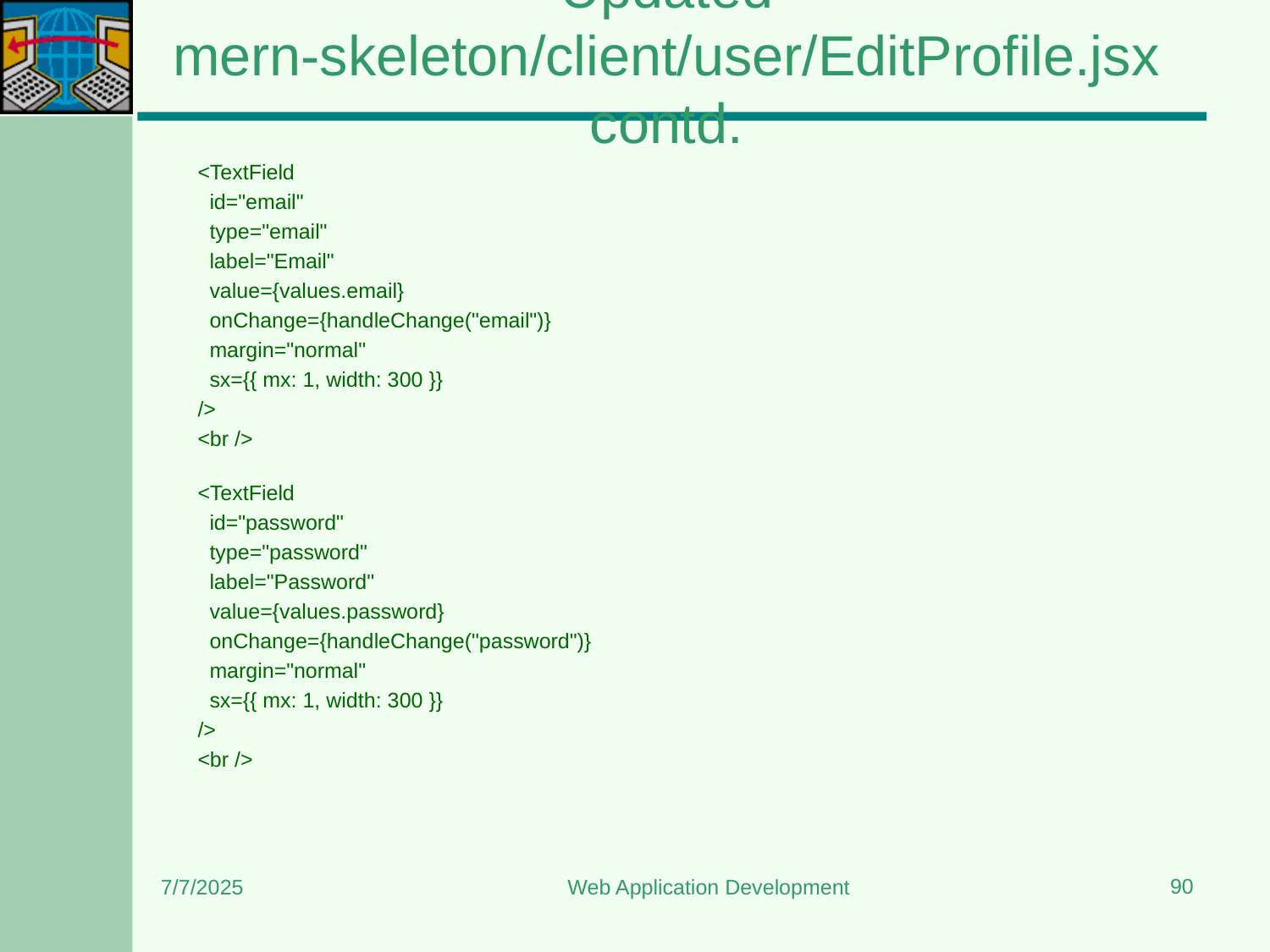

# Updated mern-skeleton/client/user/EditProfile.jsx contd.
        <TextField
          id="email"
          type="email"
          label="Email"
          value={values.email}
          onChange={handleChange("email")}
          margin="normal"
          sx={{ mx: 1, width: 300 }}
        />
        <br />
        <TextField
          id="password"
          type="password"
          label="Password"
          value={values.password}
          onChange={handleChange("password")}
          margin="normal"
          sx={{ mx: 1, width: 300 }}
        />
        <br />
90
7/7/2025
Web Application Development